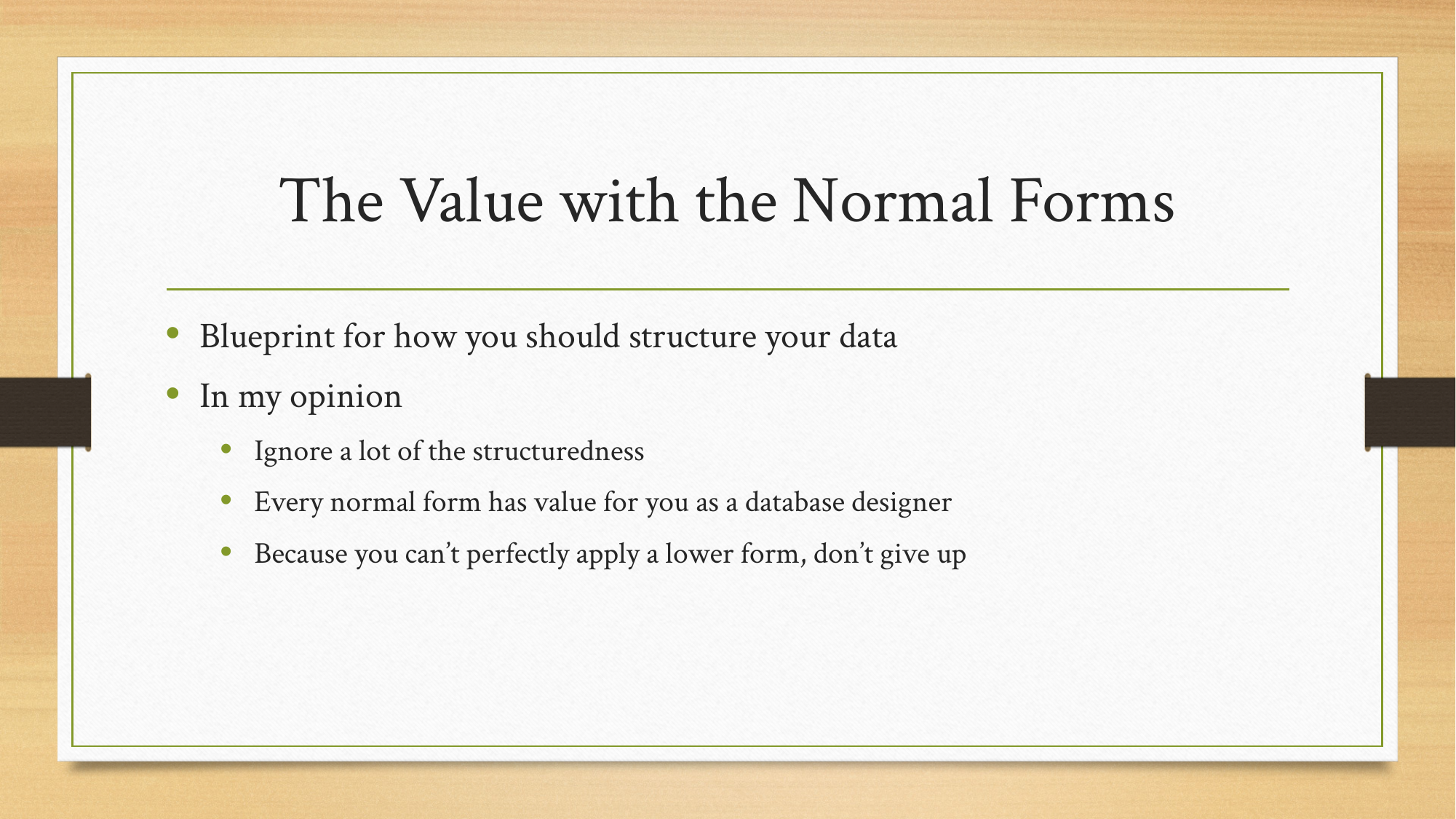

# The Value with the Normal Forms
Blueprint for how you should structure your data
In my opinion
Ignore a lot of the structuredness
Every normal form has value for you as a database designer
Because you can’t perfectly apply a lower form, don’t give up